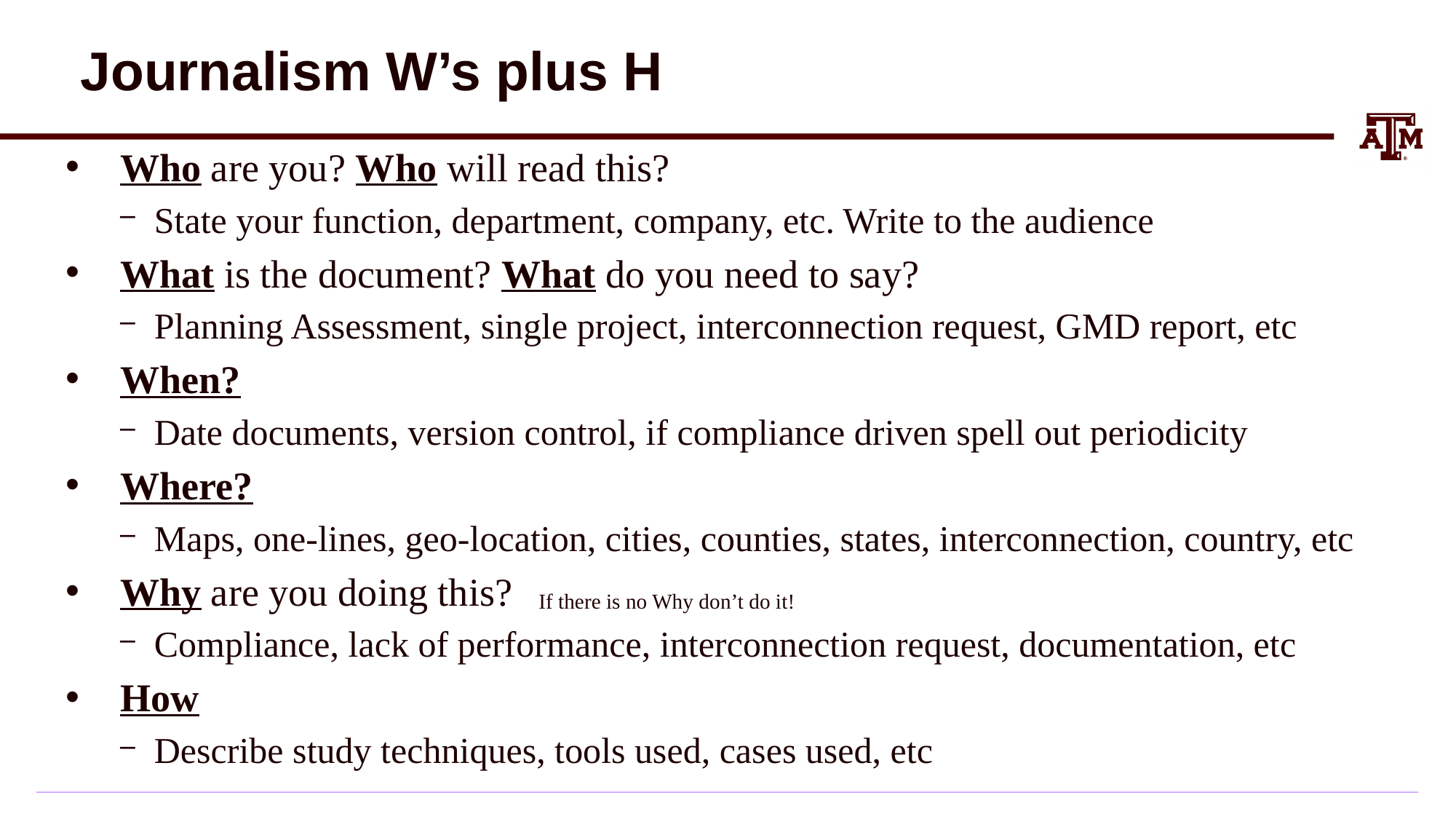

# Journalism W’s plus H
Who are you? Who will read this?
State your function, department, company, etc. Write to the audience
What is the document? What do you need to say?
Planning Assessment, single project, interconnection request, GMD report, etc
When?
Date documents, version control, if compliance driven spell out periodicity
Where?
Maps, one-lines, geo-location, cities, counties, states, interconnection, country, etc
Why are you doing this?
Compliance, lack of performance, interconnection request, documentation, etc
How
Describe study techniques, tools used, cases used, etc

If there is no Why don’t do it!